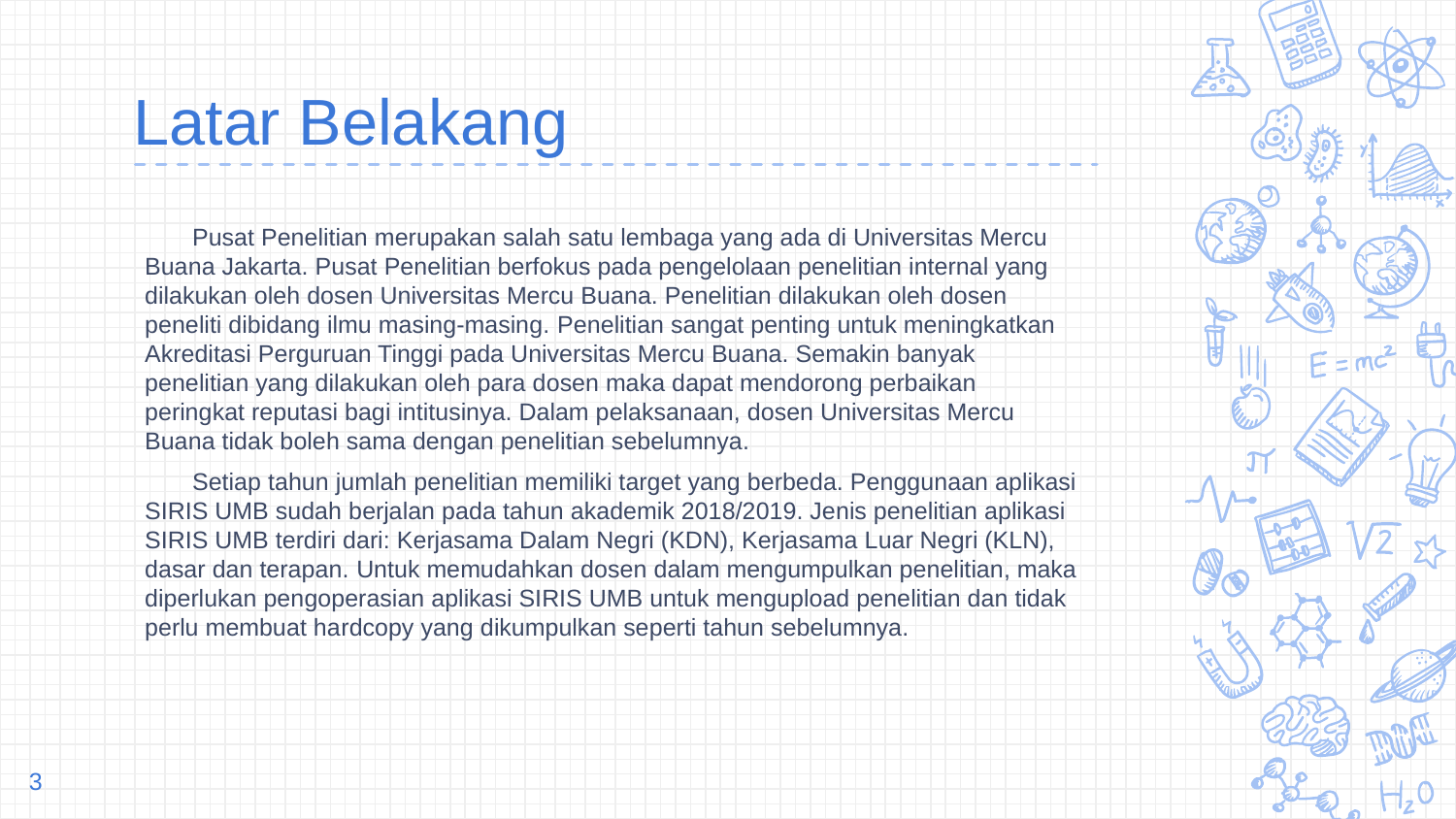

# Latar Belakang
       Pusat Penelitian merupakan salah satu lembaga yang ada di Universitas Mercu Buana Jakarta. Pusat Penelitian berfokus pada pengelolaan penelitian internal yang dilakukan oleh dosen Universitas Mercu Buana. Penelitian dilakukan oleh dosen peneliti dibidang ilmu masing-masing. Penelitian sangat penting untuk meningkatkan Akreditasi Perguruan Tinggi pada Universitas Mercu Buana. Semakin banyak penelitian yang dilakukan oleh para dosen maka dapat mendorong perbaikan peringkat reputasi bagi intitusinya. Dalam pelaksanaan, dosen Universitas Mercu Buana tidak boleh sama dengan penelitian sebelumnya.
       Setiap tahun jumlah penelitian memiliki target yang berbeda. Penggunaan aplikasi SIRIS UMB sudah berjalan pada tahun akademik 2018/2019. Jenis penelitian aplikasi SIRIS UMB terdiri dari: Kerjasama Dalam Negri (KDN), Kerjasama Luar Negri (KLN), dasar dan terapan. Untuk memudahkan dosen dalam mengumpulkan penelitian, maka diperlukan pengoperasian aplikasi SIRIS UMB untuk mengupload penelitian dan tidak perlu membuat hardcopy yang dikumpulkan seperti tahun sebelumnya.

3